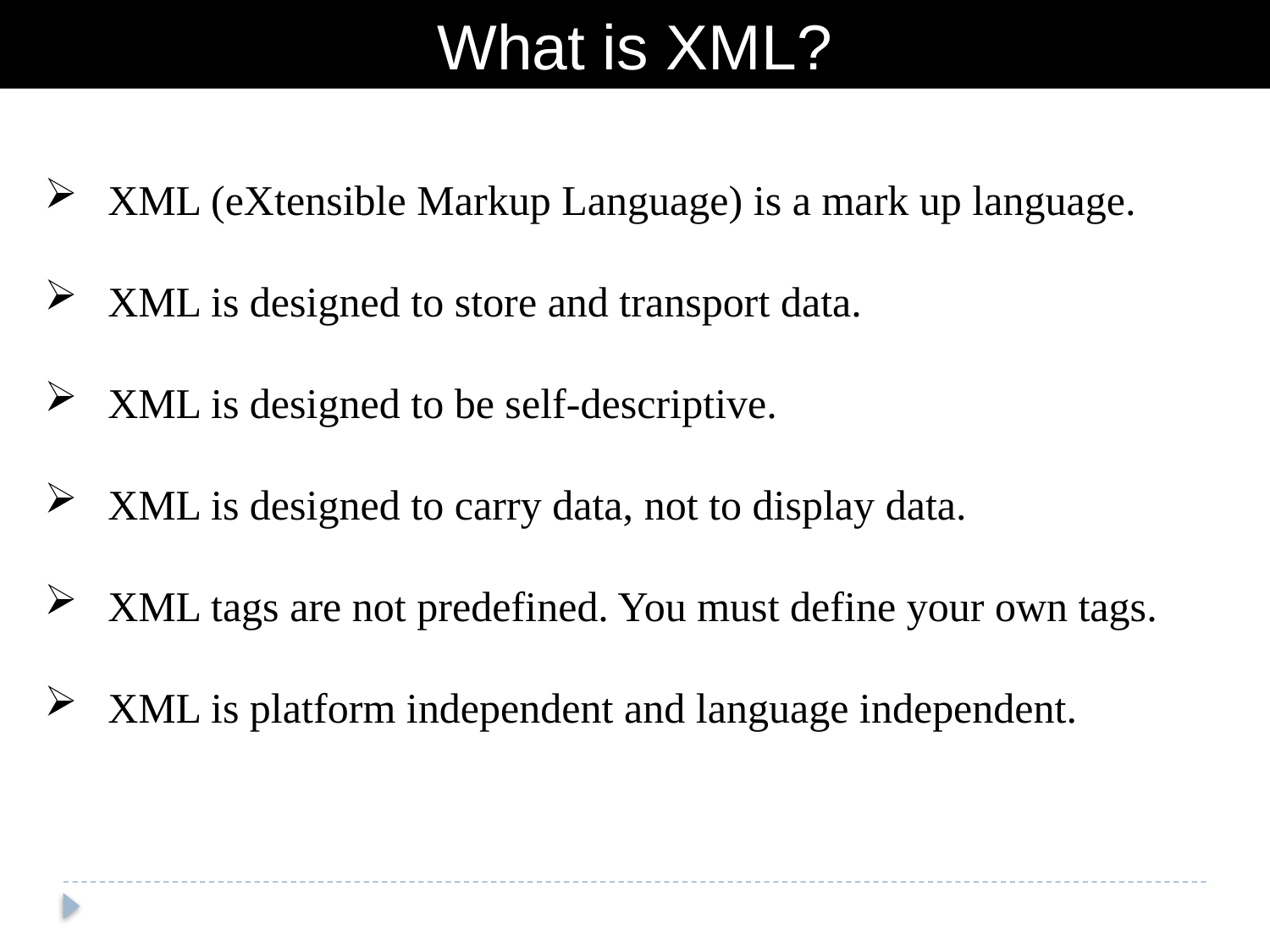

What is XML?
XML (eXtensible Markup Language) is a mark up language.
XML is designed to store and transport data.
XML is designed to be self-descriptive.
XML is designed to carry data, not to display data.
XML tags are not predefined. You must define your own tags.
XML is platform independent and language independent.